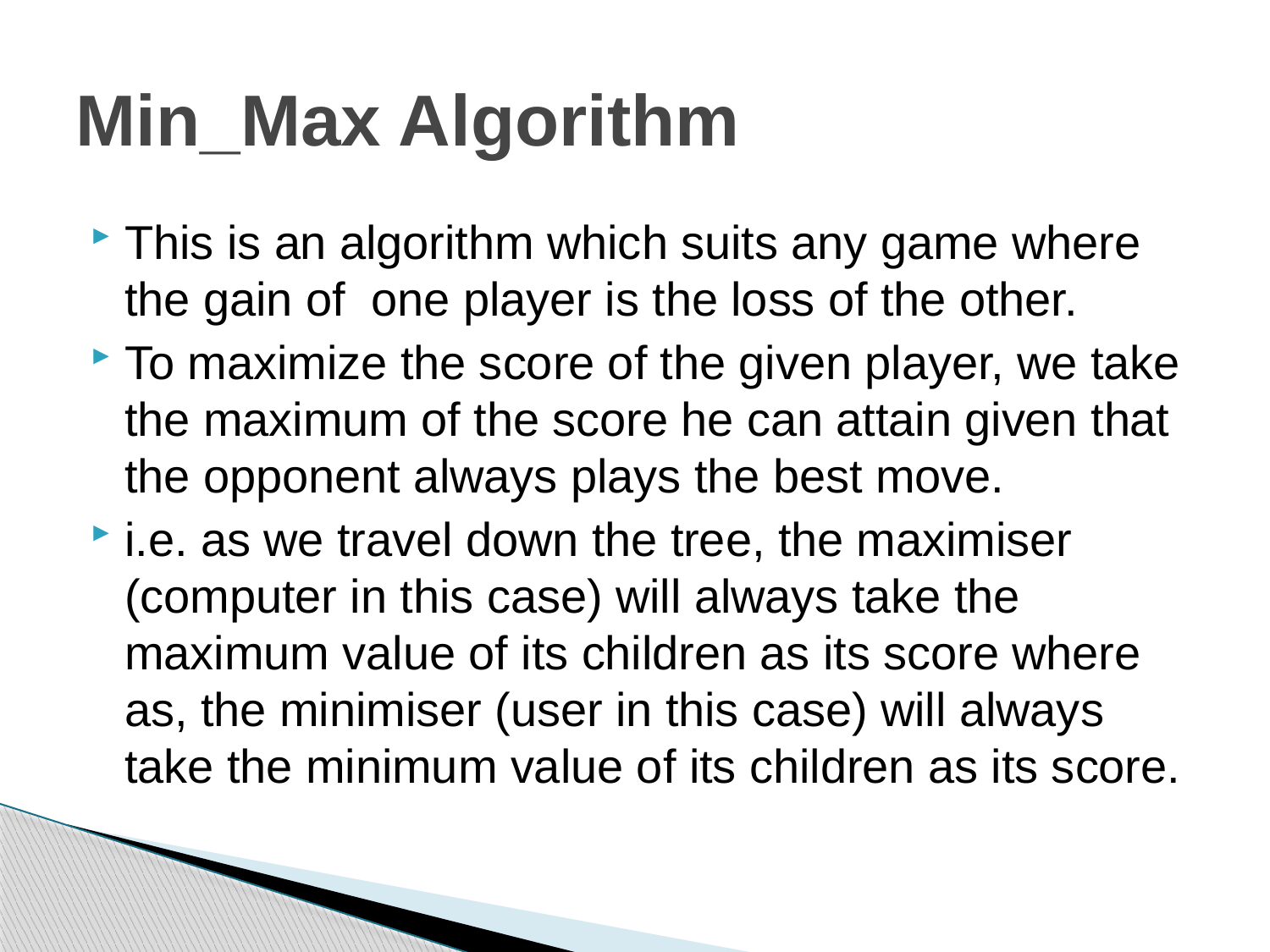

# Min_Max Algorithm
This is an algorithm which suits any game where the gain of  one player is the loss of the other.
To maximize the score of the given player, we take the maximum of the score he can attain given that the opponent always plays the best move.
i.e. as we travel down the tree, the maximiser (computer in this case) will always take the maximum value of its children as its score where as, the minimiser (user in this case) will always take the minimum value of its children as its score.